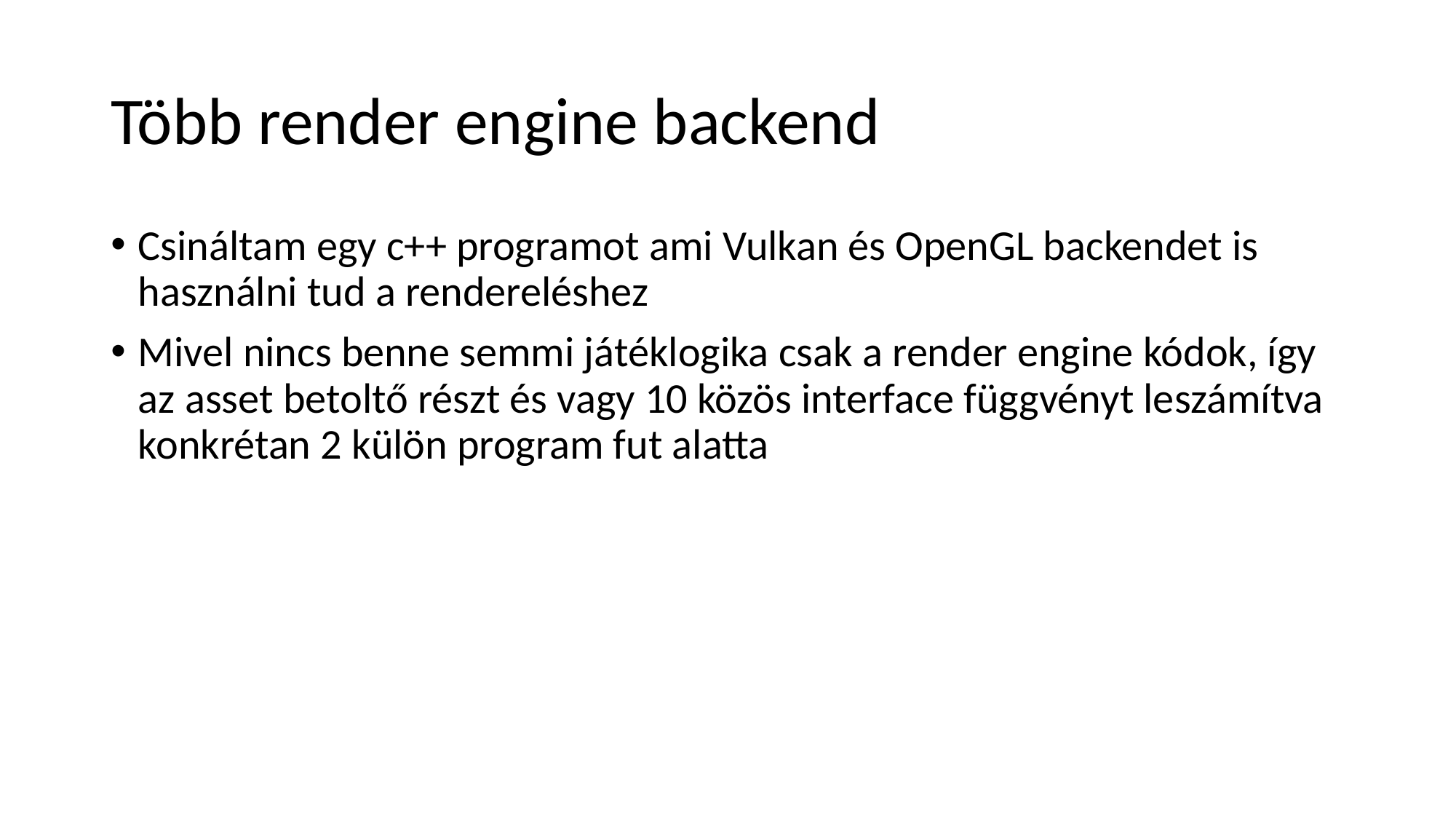

# Több render engine backend
Csináltam egy c++ programot ami Vulkan és OpenGL backendet is használni tud a rendereléshez
Mivel nincs benne semmi játéklogika csak a render engine kódok, így az asset betoltő részt és vagy 10 közös interface függvényt leszámítva konkrétan 2 külön program fut alatta